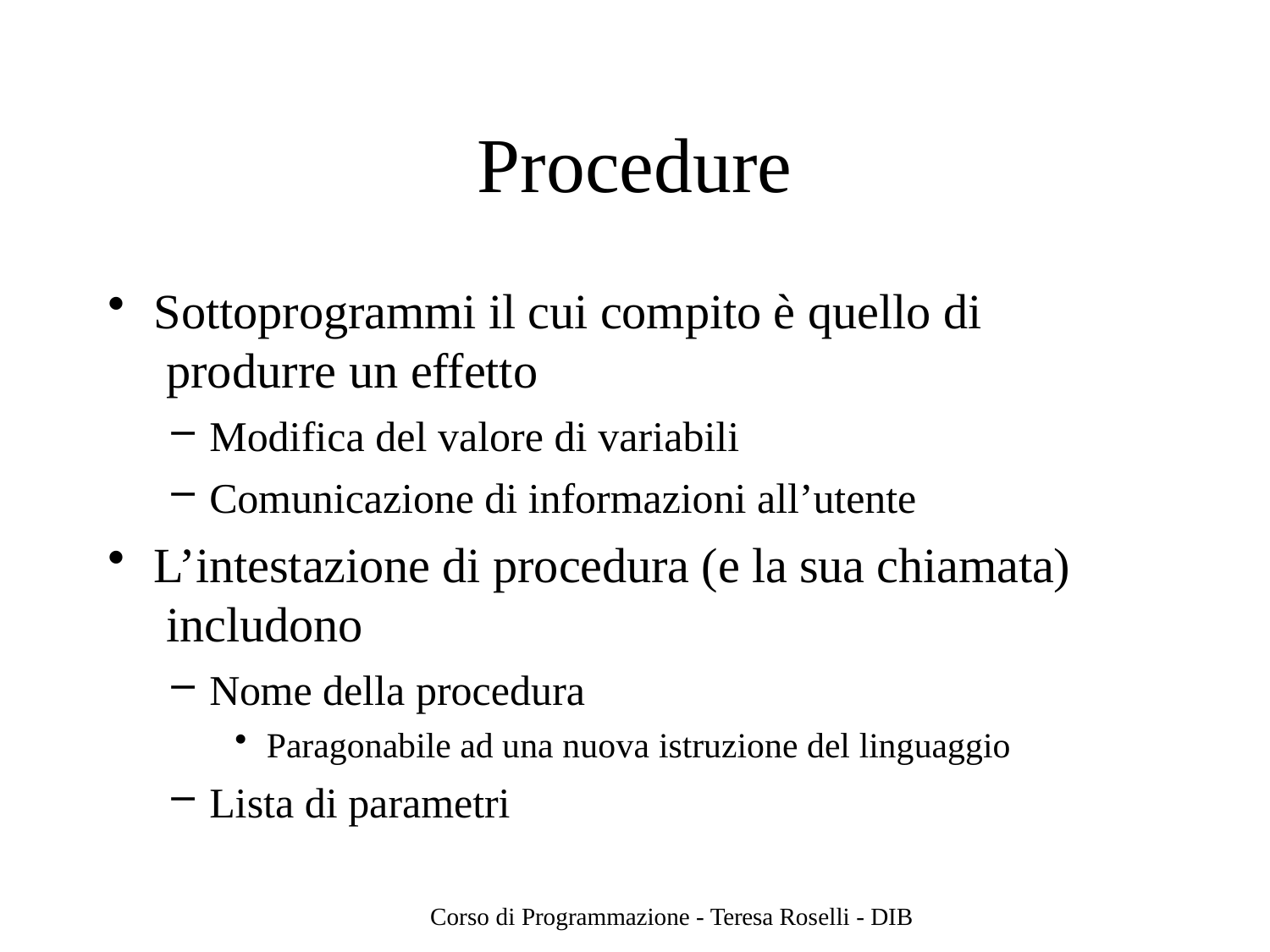

# Procedure
Sottoprogrammi il cui compito è quello di  produrre un effetto
Modifica del valore di variabili
Comunicazione di informazioni all’utente
L’intestazione di procedura (e la sua chiamata)  includono
Nome della procedura
Paragonabile ad una nuova istruzione del linguaggio
Lista di parametri
Corso di Programmazione - Teresa Roselli - DIB